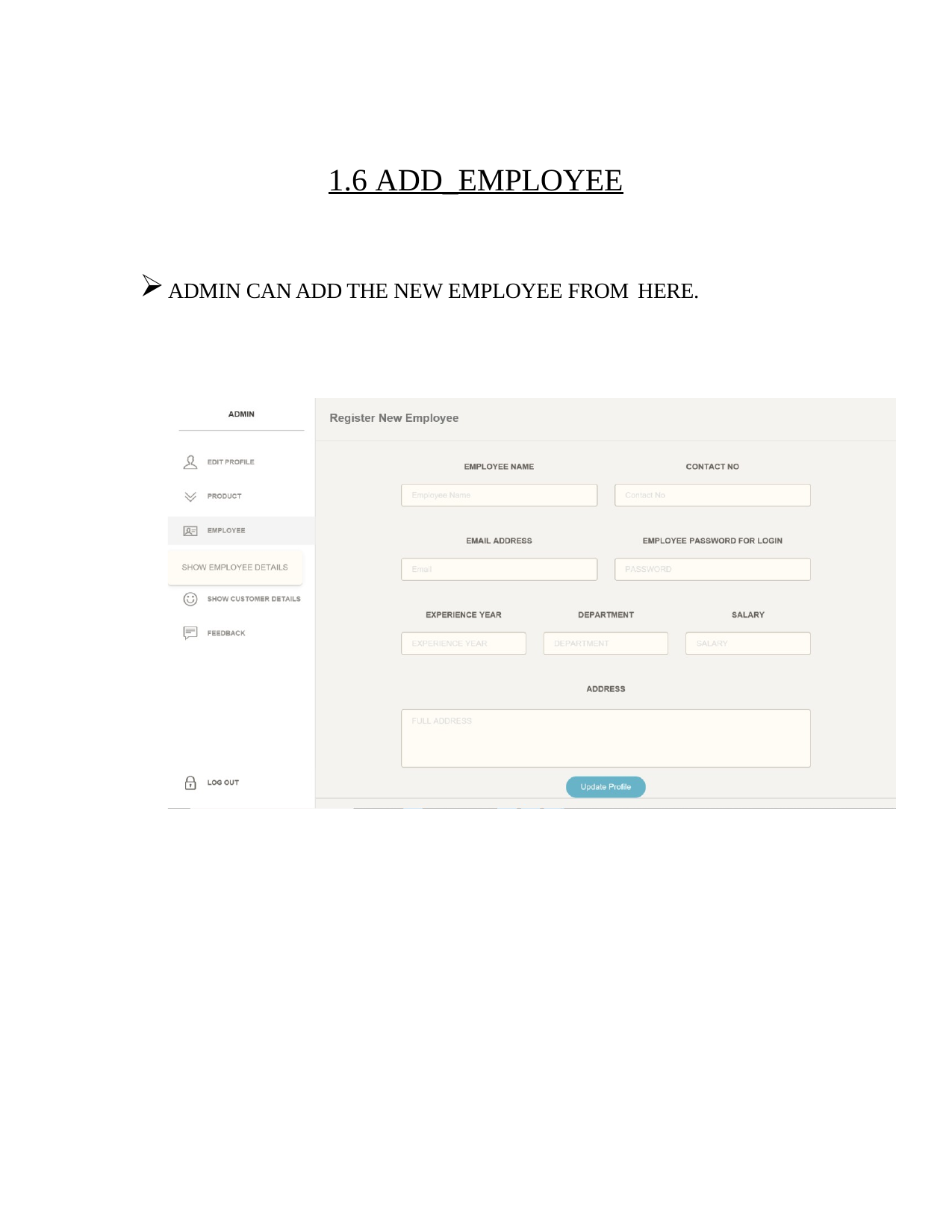

1.6 ADD_EMPLOYEE
ADMIN CAN ADD THE NEW EMPLOYEE FROM HERE.